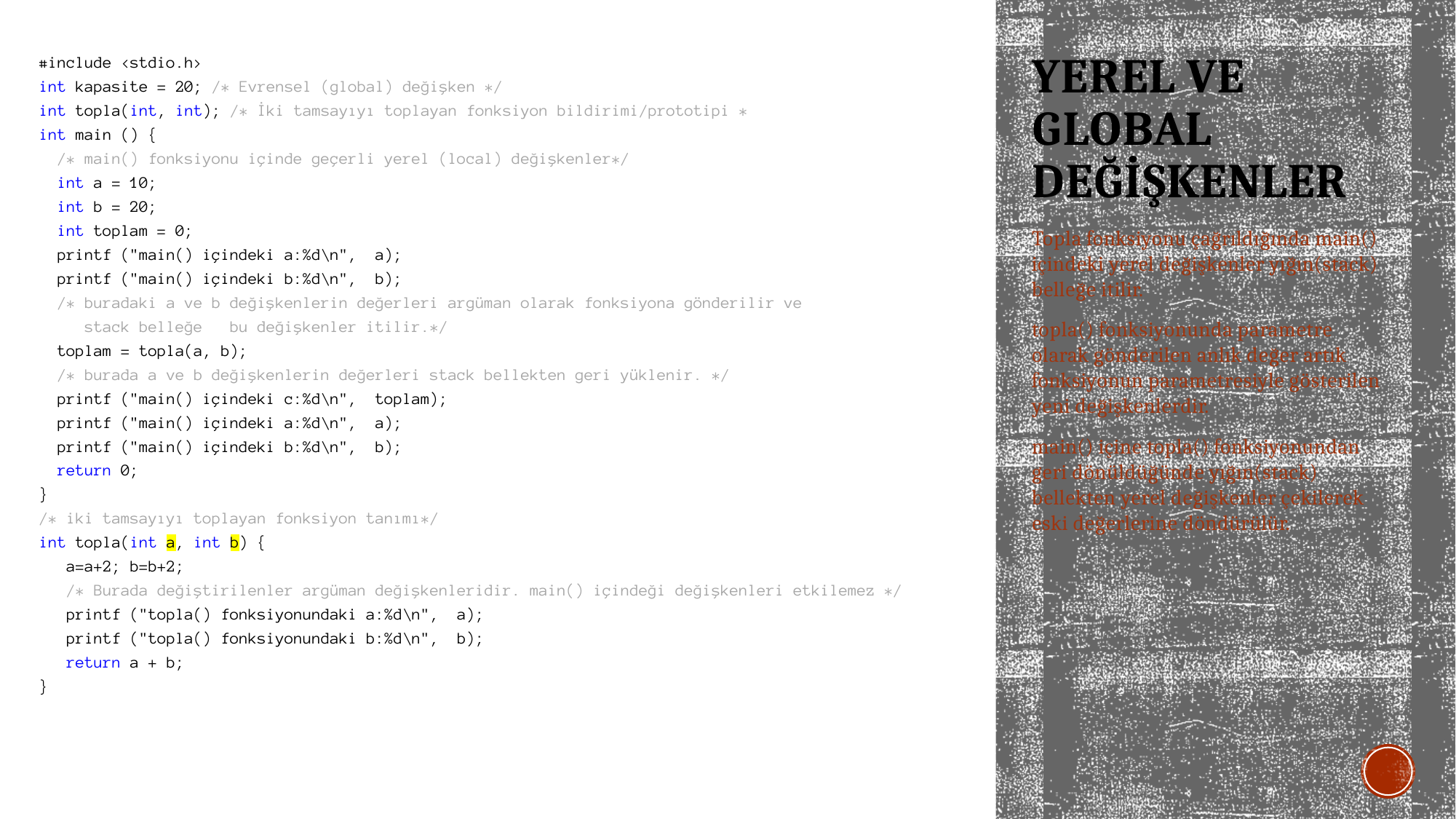

#include <stdio.h>
int kapasite = 20; /* Evrensel (global) değişken */
int topla(int, int); /* İki tamsayıyı toplayan fonksiyon bildirimi/prototipi *
int main () {
  /* main() fonksiyonu içinde geçerli yerel (local) değişkenler*/
  int a = 10;
  int b = 20;
  int toplam = 0;
  printf ("main() içindeki a:%d\n",  a);
  printf ("main() içindeki b:%d\n",  b);
  /* buradaki a ve b değişkenlerin değerleri argüman olarak fonksiyona gönderilir ve
     stack belleğe   bu değişkenler itilir.*/
  toplam = topla(a, b);
  /* burada a ve b değişkenlerin değerleri stack bellekten geri yüklenir. */
  printf ("main() içindeki c:%d\n",  toplam);
  printf ("main() içindeki a:%d\n",  a);
  printf ("main() içindeki b:%d\n",  b);
  return 0;
}
/* iki tamsayıyı toplayan fonksiyon tanımı*/
int topla(int a, int b) {
   a=a+2; b=b+2;
   /* Burada değiştirilenler argüman değişkenleridir. main() içindeği değişkenleri etkilemez */
   printf ("topla() fonksiyonundaki a:%d\n",  a);
   printf ("topla() fonksiyonundaki b:%d\n",  b);
   return a + b;
}
# Yerel ve global değişkenler
Topla fonksiyonu çağrıldığında main() içindeki yerel değişkenler yığın(stack) belleğe itilir.
topla() fonksiyonunda parametre olarak gönderilen anlık değer artık fonksiyonun parametresiyle gösterilen yeni değişkenlerdir.
main() içine topla() fonksiyonundan geri dönüldüğünde yığın(stack) bellekten yerel değişkenler çekilerek eski değerlerine döndürülür.